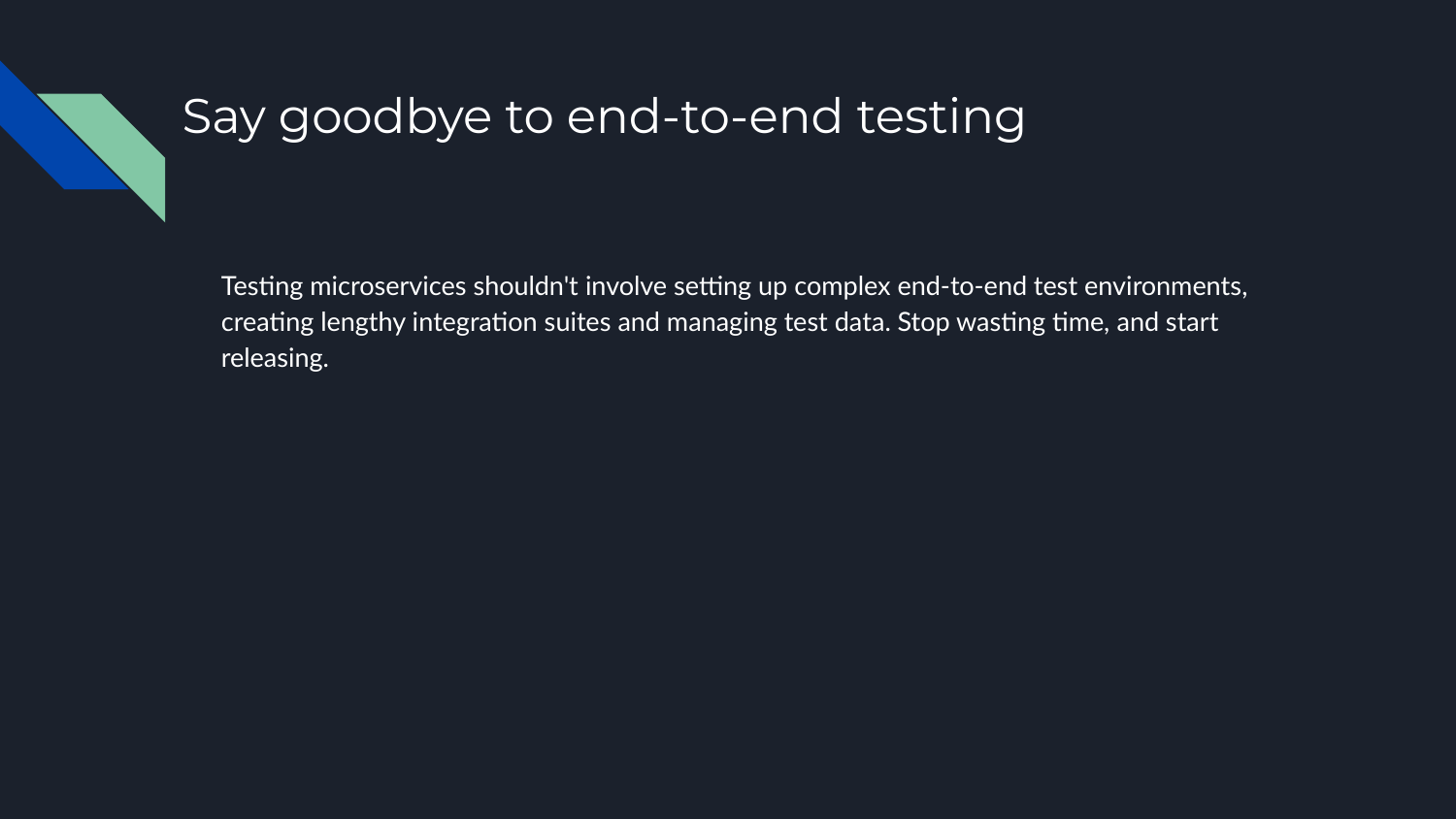

# Say goodbye to end-to-end testing

Testing microservices shouldn't involve setting up complex end-to-end test environments, creating lengthy integration suites and managing test data. Stop wasting time, and start releasing.